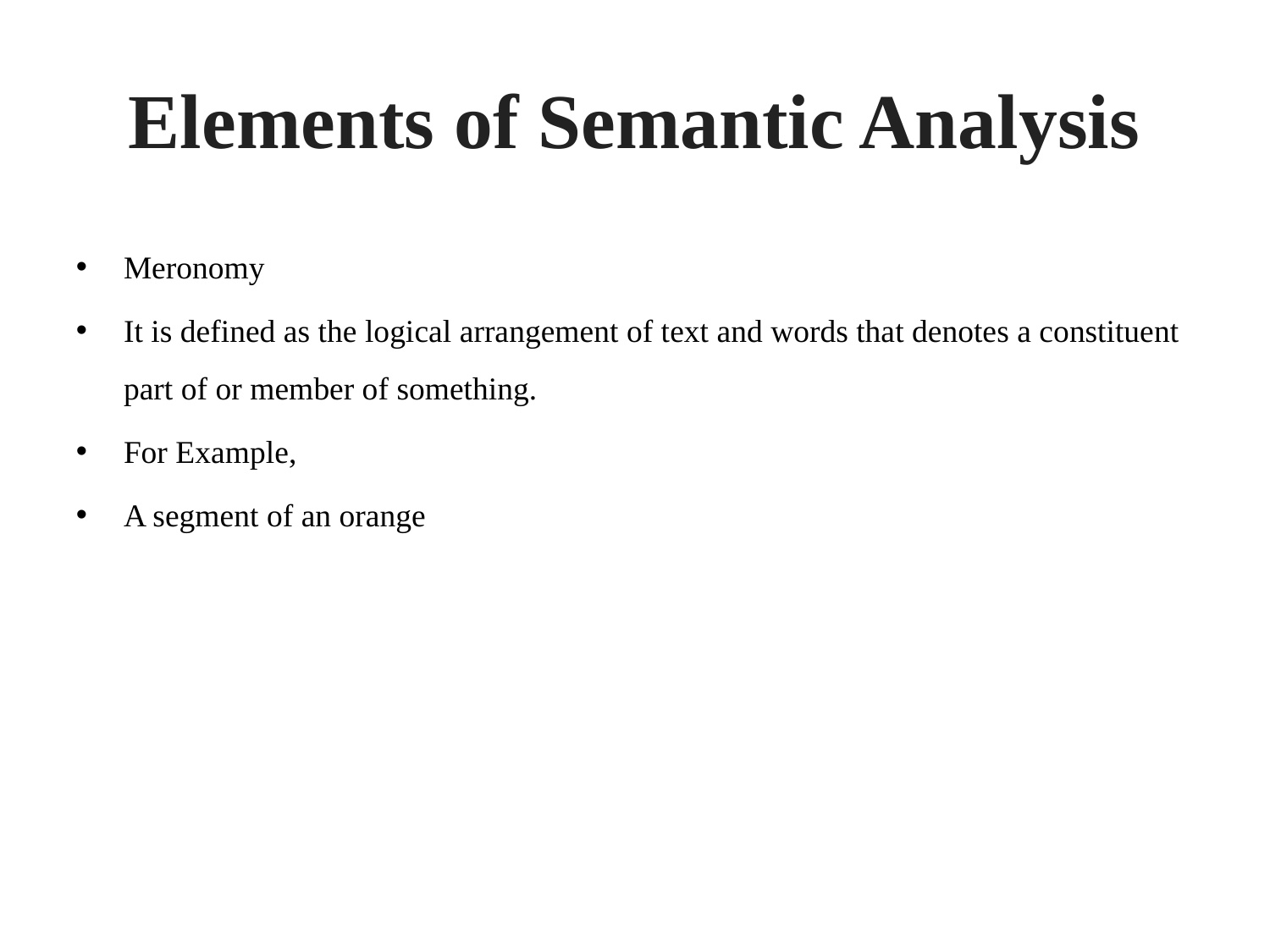

# Elements of Semantic Analysis
Meronomy
It is defined as the logical arrangement of text and words that denotes a constituent part of or member of something.
For Example,
A segment of an orange